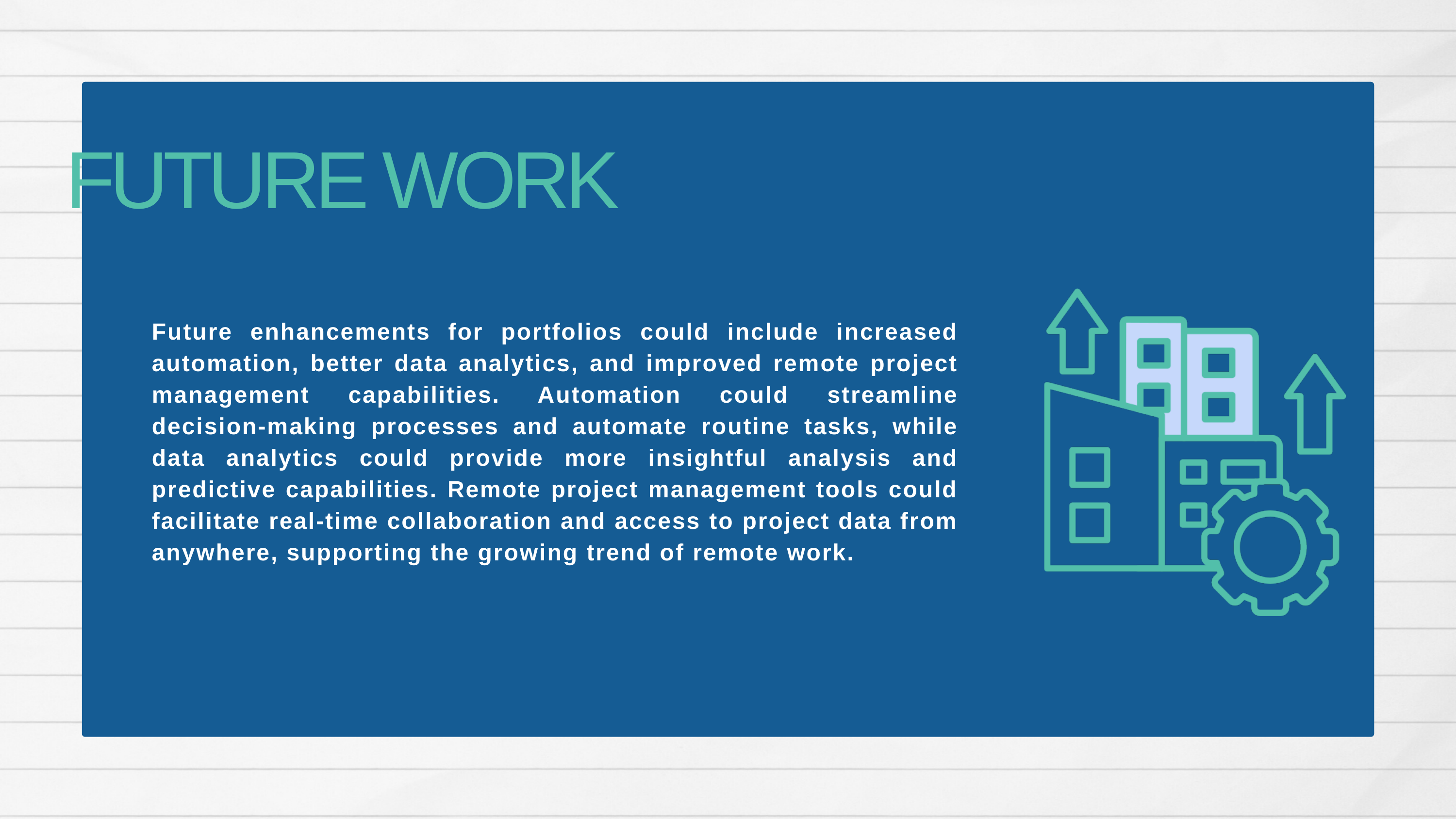

FUTURE WORK

Future enhancements for portfolios could include increased automation, better data analytics, and improved remote project management capabilities. Automation could streamline decision-making processes and automate routine tasks, while data analytics could provide more insightful analysis and predictive capabilities. Remote project management tools could facilitate real-time collaboration and access to project data from anywhere, supporting the growing trend of remote work.